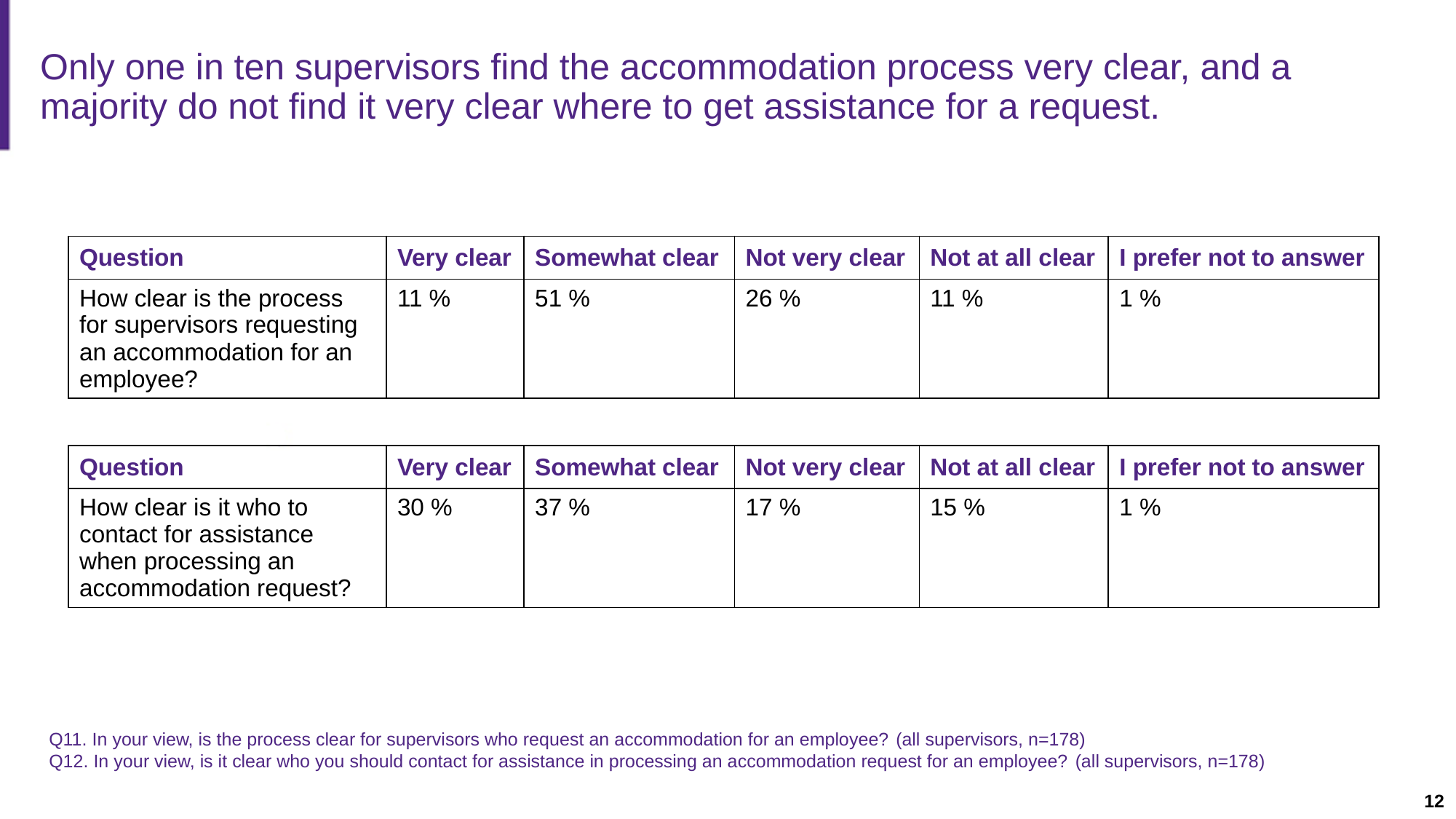

Slide description: A slide containing a table summarizing results about how clear the accommodation process is for supervisors.
# Only one in ten supervisors find the accommodation process very clear, and a majority do not find it very clear where to get assistance for a request.
| Question | Very clear | Somewhat clear | Not very clear | Not at all clear | I prefer not to answer |
| --- | --- | --- | --- | --- | --- |
| How clear is the process for supervisors requesting an accommodation for an employee? | 11 % | 51 % | 26 % | 11 % | 1 % |
| Question | Very clear | Somewhat clear | Not very clear | Not at all clear | I prefer not to answer |
| --- | --- | --- | --- | --- | --- |
| How clear is it who to contact for assistance when processing an accommodation request? | 30 % | 37 % | 17 % | 15 % | 1 % |
Q11. In your view, is the process clear for supervisors who request an accommodation for an employee? (all supervisors, n=178)
Q12. In your view, is it clear who you should contact for assistance in processing an accommodation request for an employee? (all supervisors, n=178)
12